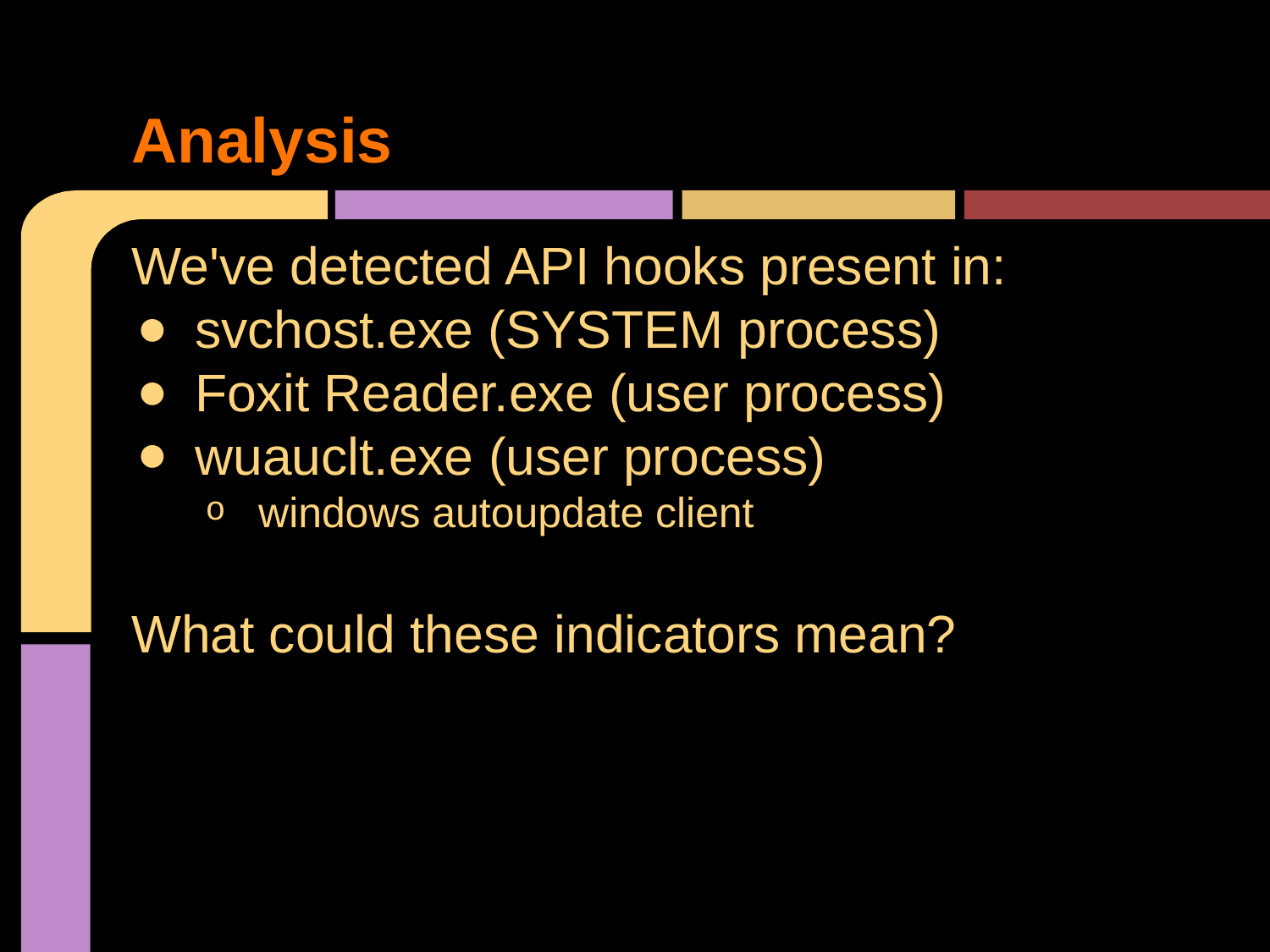

# Analysis
We've detected API hooks present in:
svchost.exe (SYSTEM process)
Foxit Reader.exe (user process)
wuauclt.exe (user process)
windows autoupdate client

What could these indicators mean?